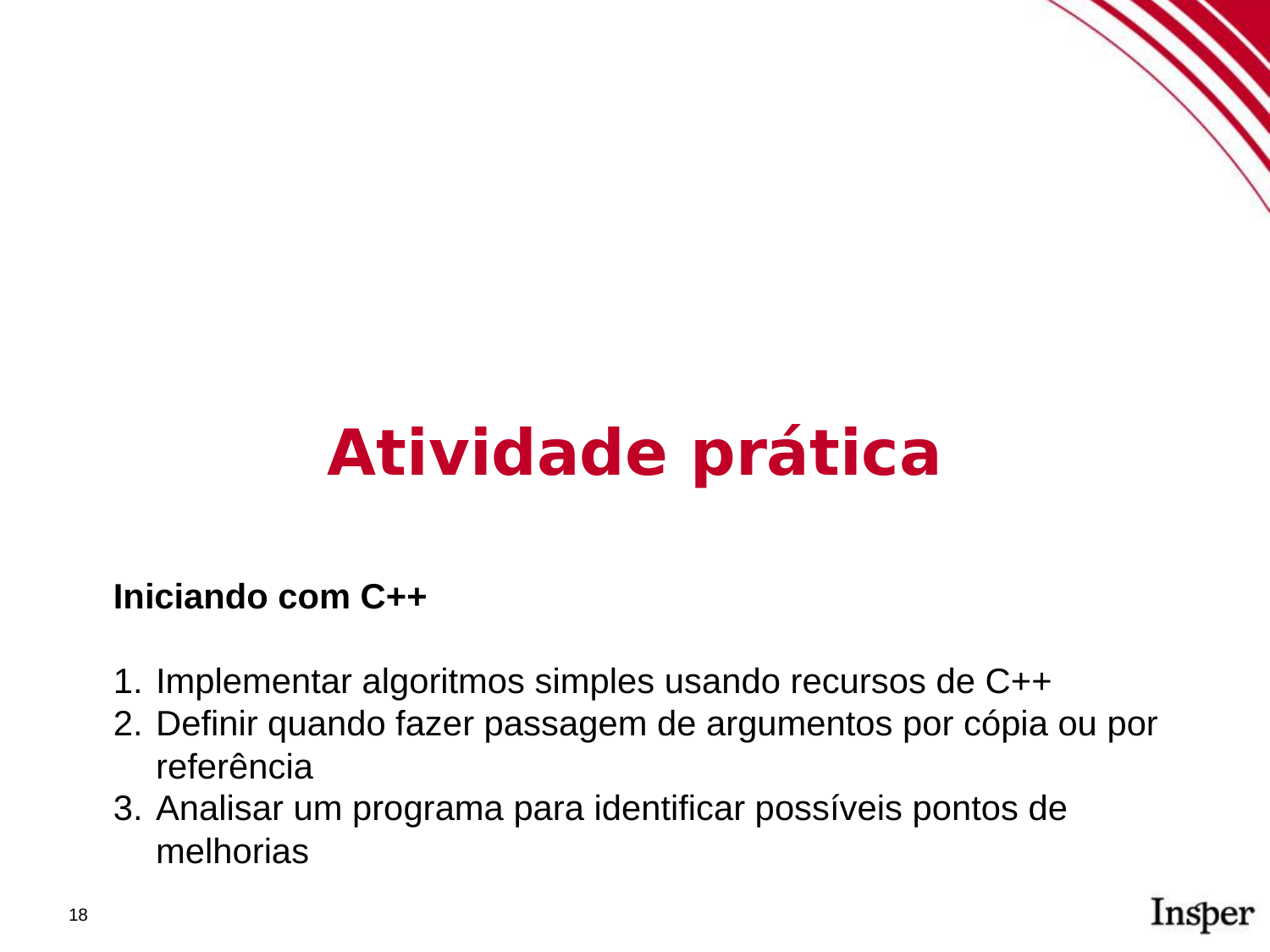

Atividade prática
Iniciando com C++

Implementar algoritmos simples usando recursos de C++
Definir quando fazer passagem de argumentos por cópia ou por referência
Analisar um programa para identificar possíveis pontos de melhorias
18